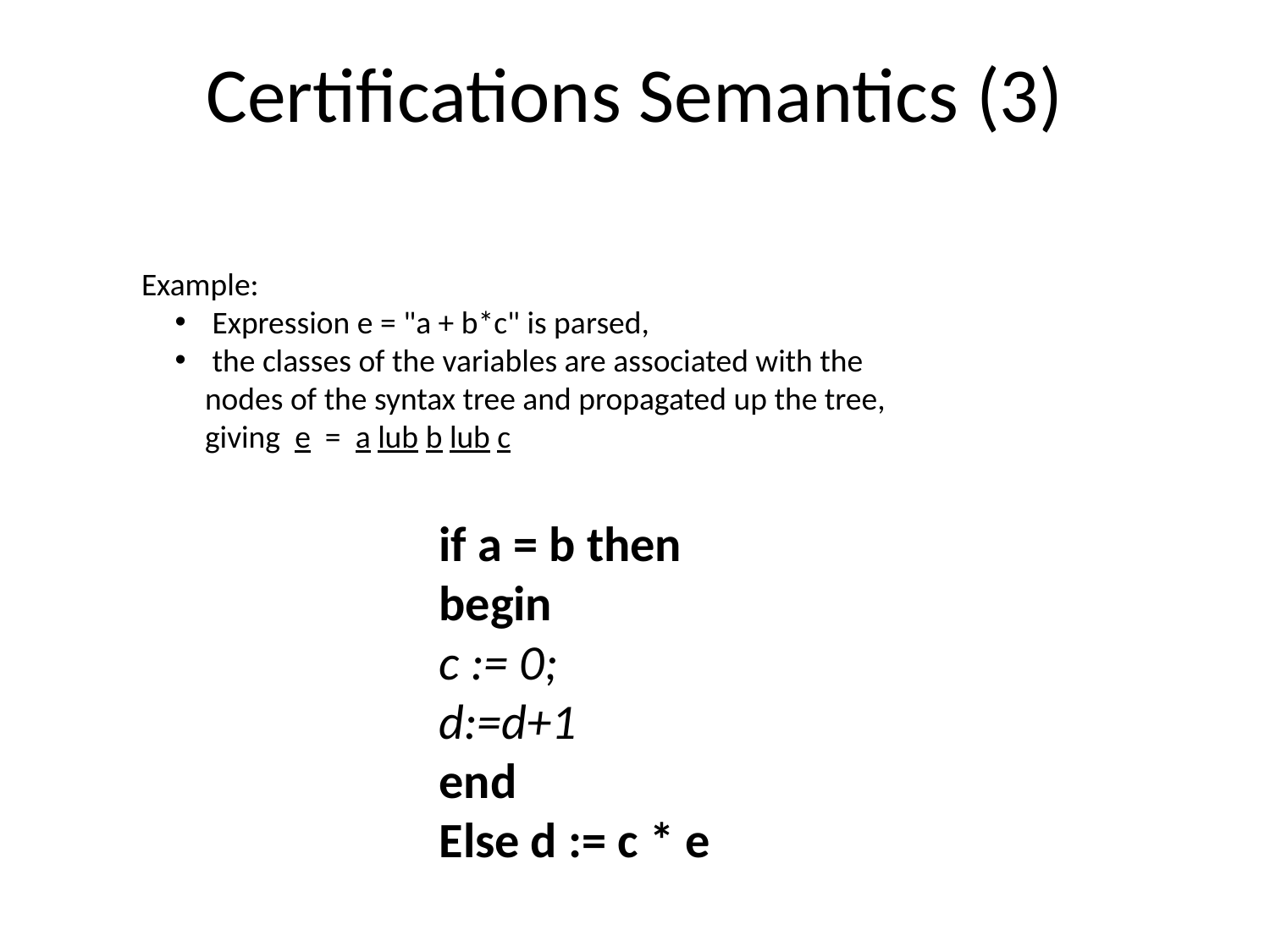

Certifications Semantics (3)
Example:
 Expression e = "a + b*c" is parsed,
 the classes of the variables are associated with the nodes of the syntax tree and propagated up the tree, giving  e  =  a lub b lub c
if a = b then
begin
c := 0;
d:=d+1
end
Else d := c * e